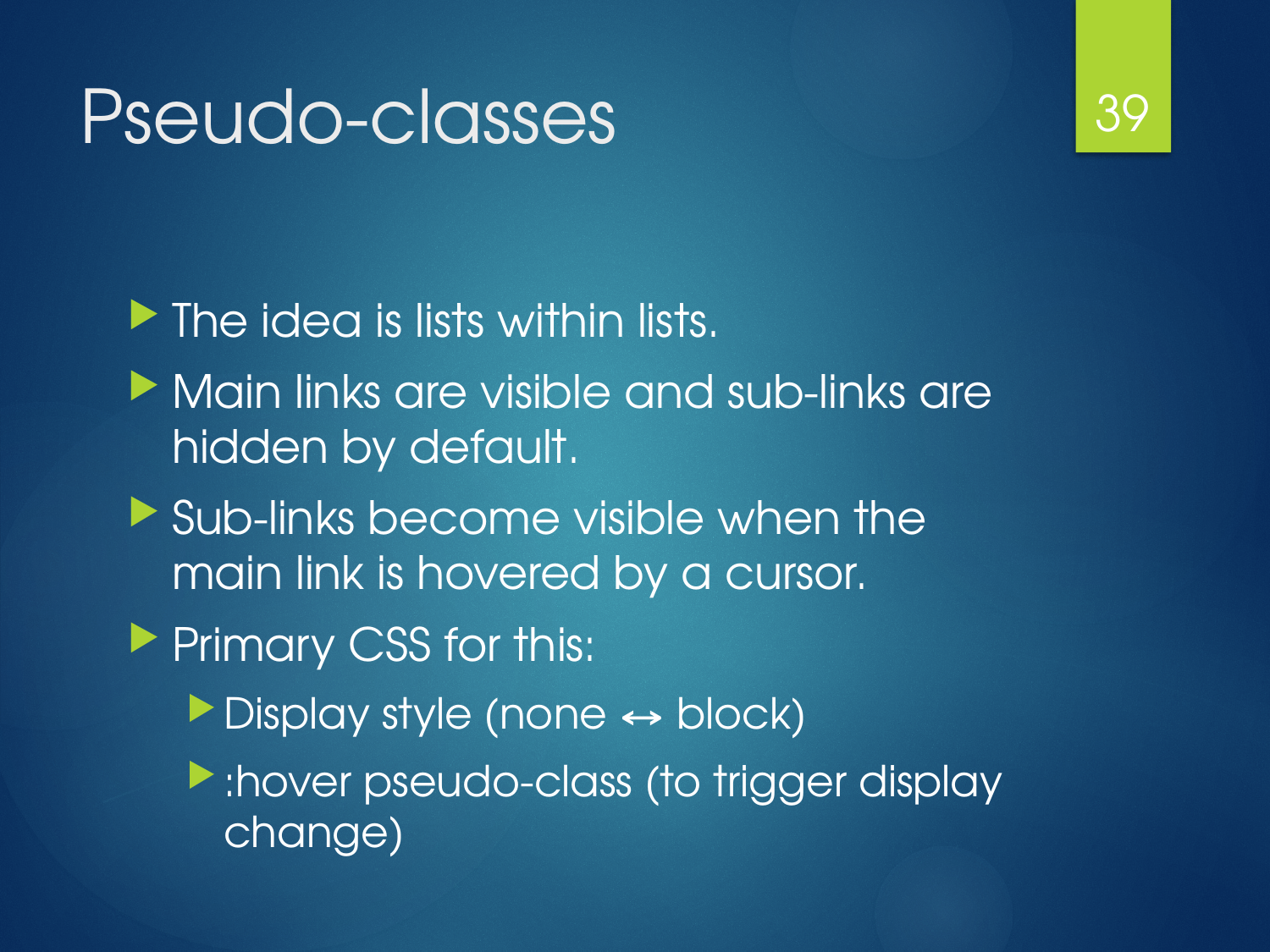

39
# Pseudo-classes
The idea is lists within lists.
Main links are visible and sub-links are hidden by default.
Sub-links become visible when the main link is hovered by a cursor.
Primary CSS for this:
Display style (none ↔ block)
:hover pseudo-class (to trigger display change)